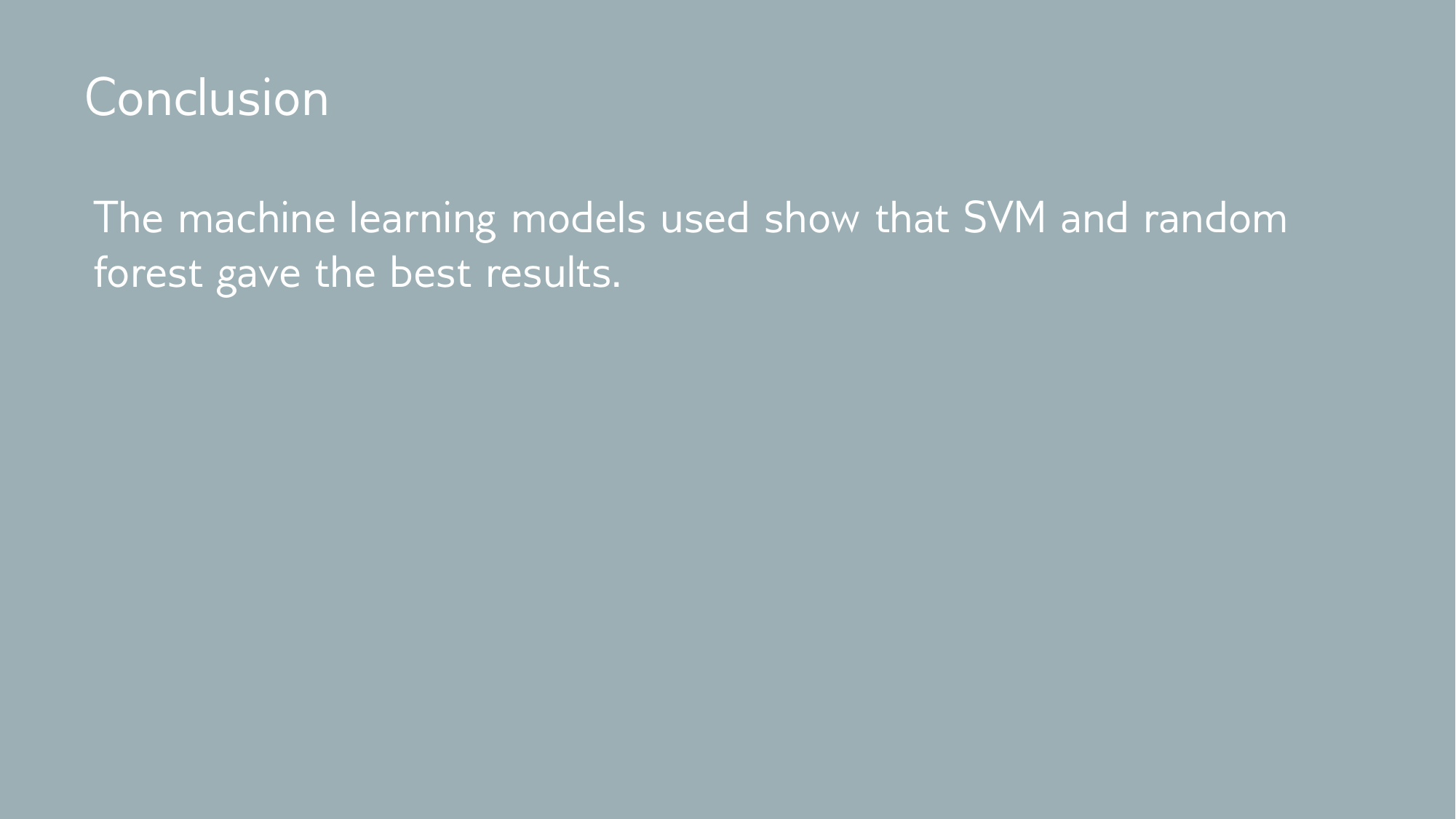

Conclusion
The machine learning models used show that SVM and random forest gave the best results.